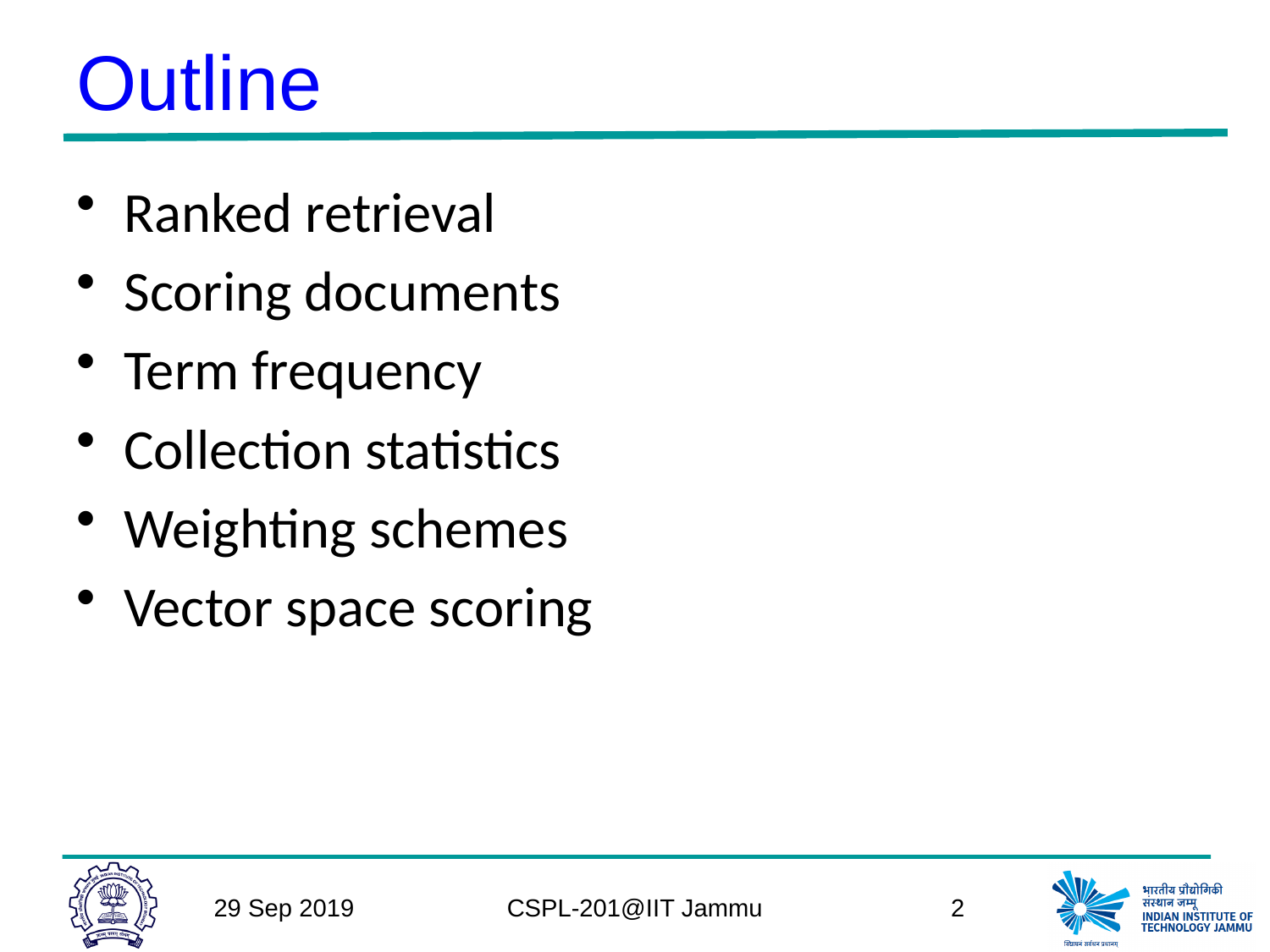

# Outline

Ranked retrieval
Scoring documents
Term frequency
Collection statistics
Weighting schemes
Vector space scoring
29 Sep 2019
CSPL-201@IIT Jammu
2